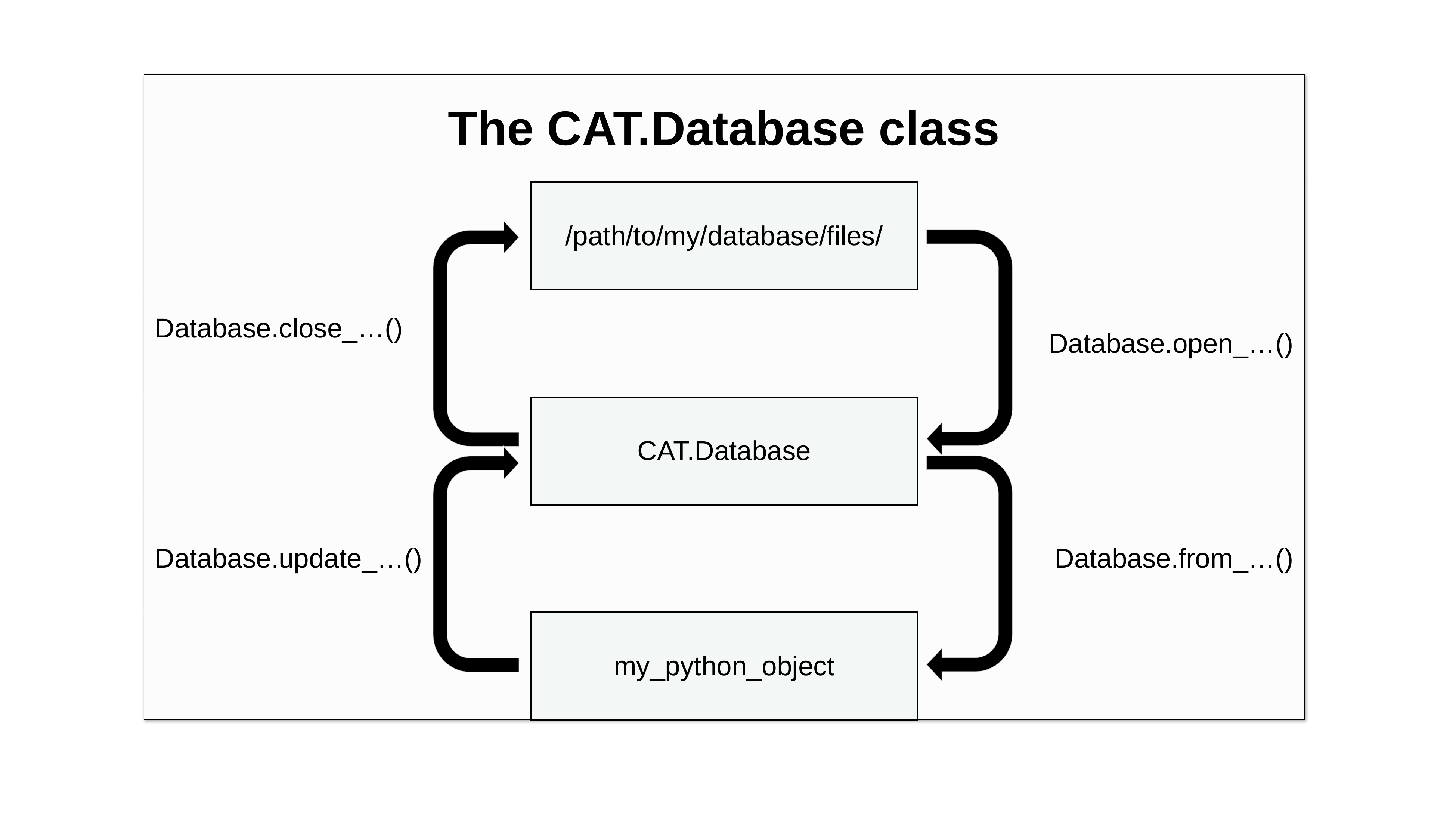

| The CAT.Database class |  |  |
| --- | --- | --- |
|  | /path/to/my/database/files/ |  |
| Database.close\_…() |  | Database.open\_…() |
|  | CAT.Database |  |
| Database.update\_…() |  | Database.from\_…() |
|  | my\_python\_object |  |